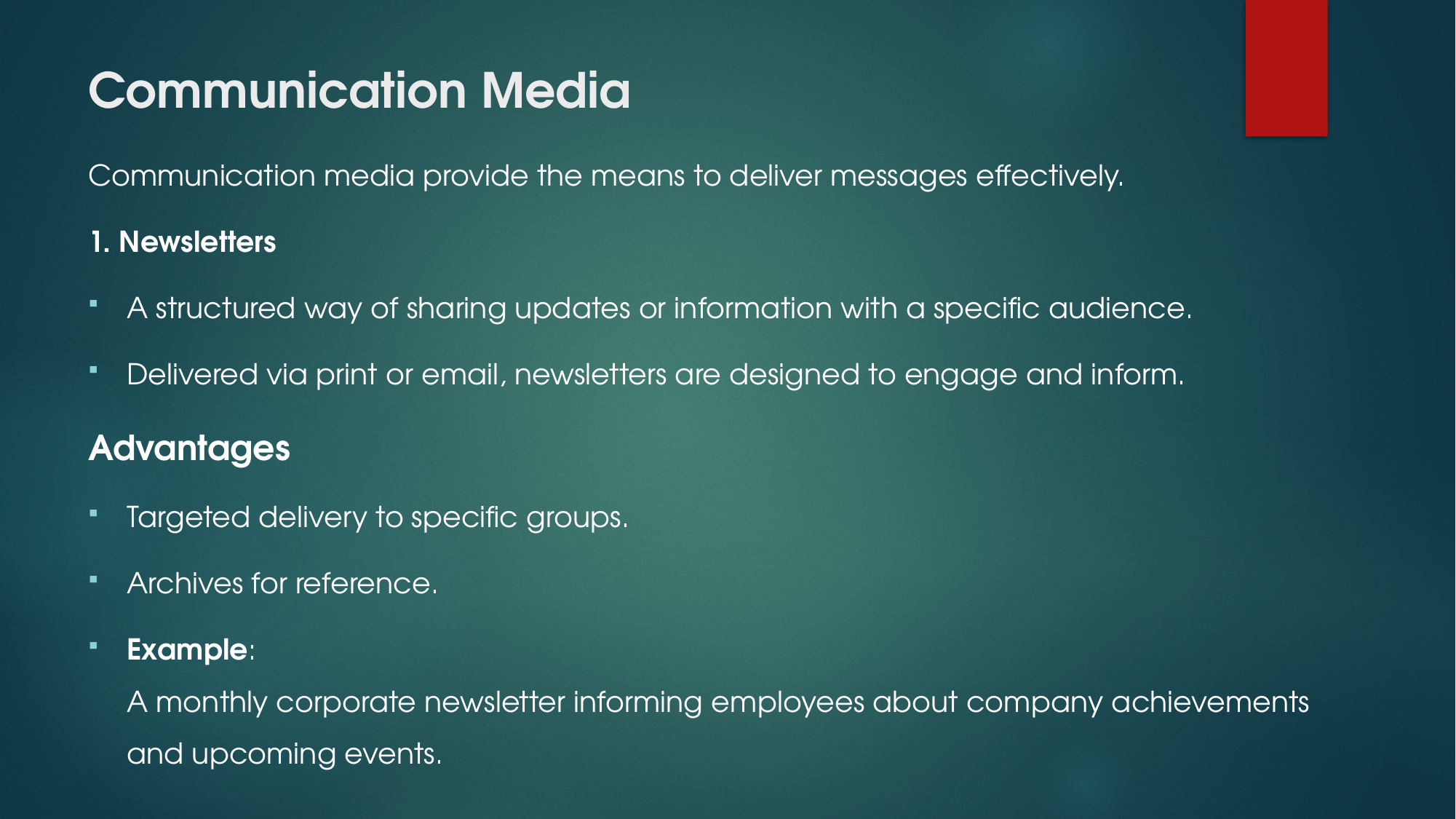

# Communication Media
Communication media provide the means to deliver messages effectively.
1. Newsletters
A structured way of sharing updates or information with a specific audience.
Delivered via print or email, newsletters are designed to engage and inform.
Advantages
Targeted delivery to specific groups.
Archives for reference.
Example:
A monthly corporate newsletter informing employees about company achievements and upcoming events.